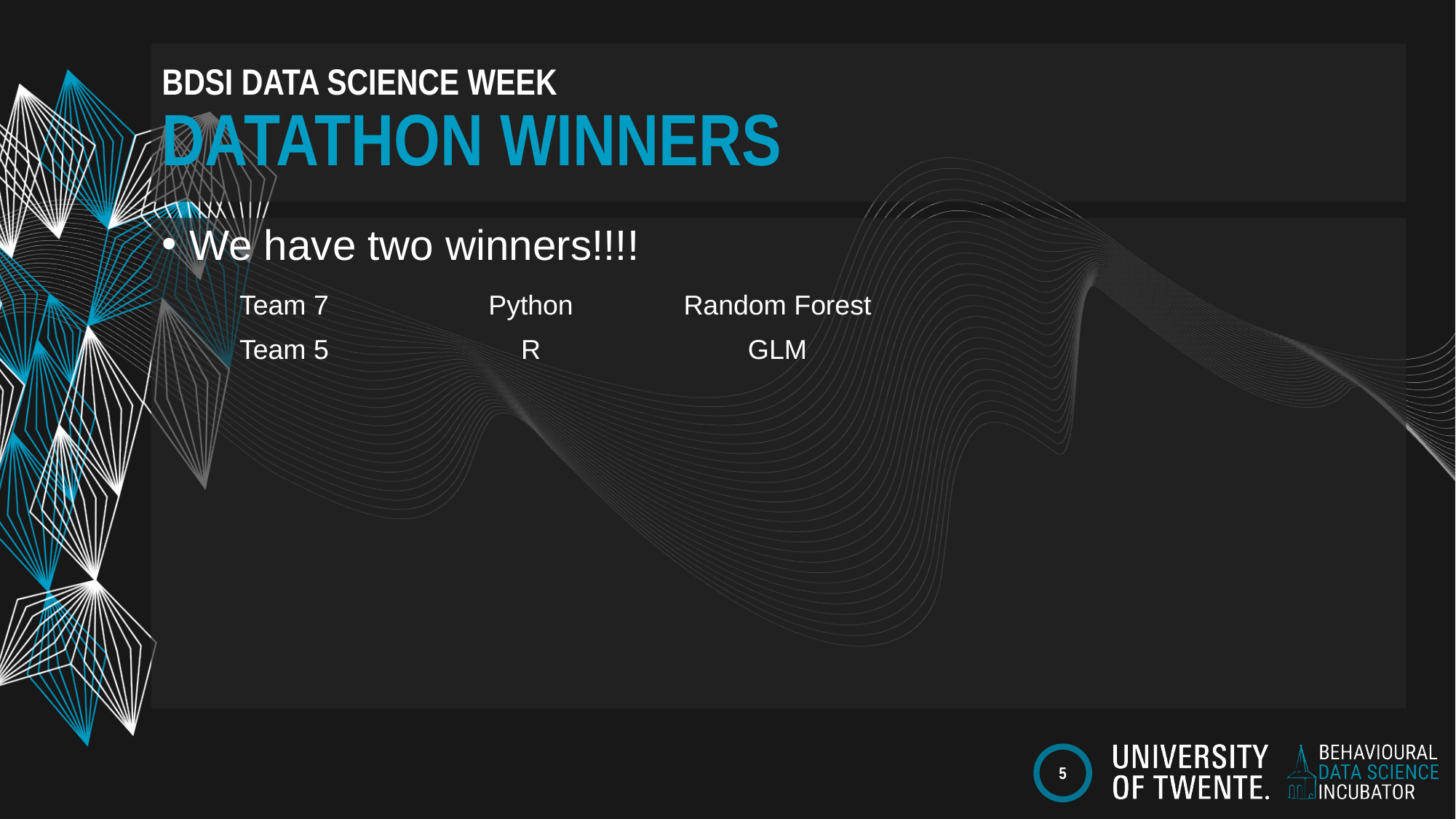

# BDSi Data science Week DATATHON Winners
We have two winners!!!!

| Team 7 | Python | Random Forest |
| --- | --- | --- |
| Team 5 | R | GLM |